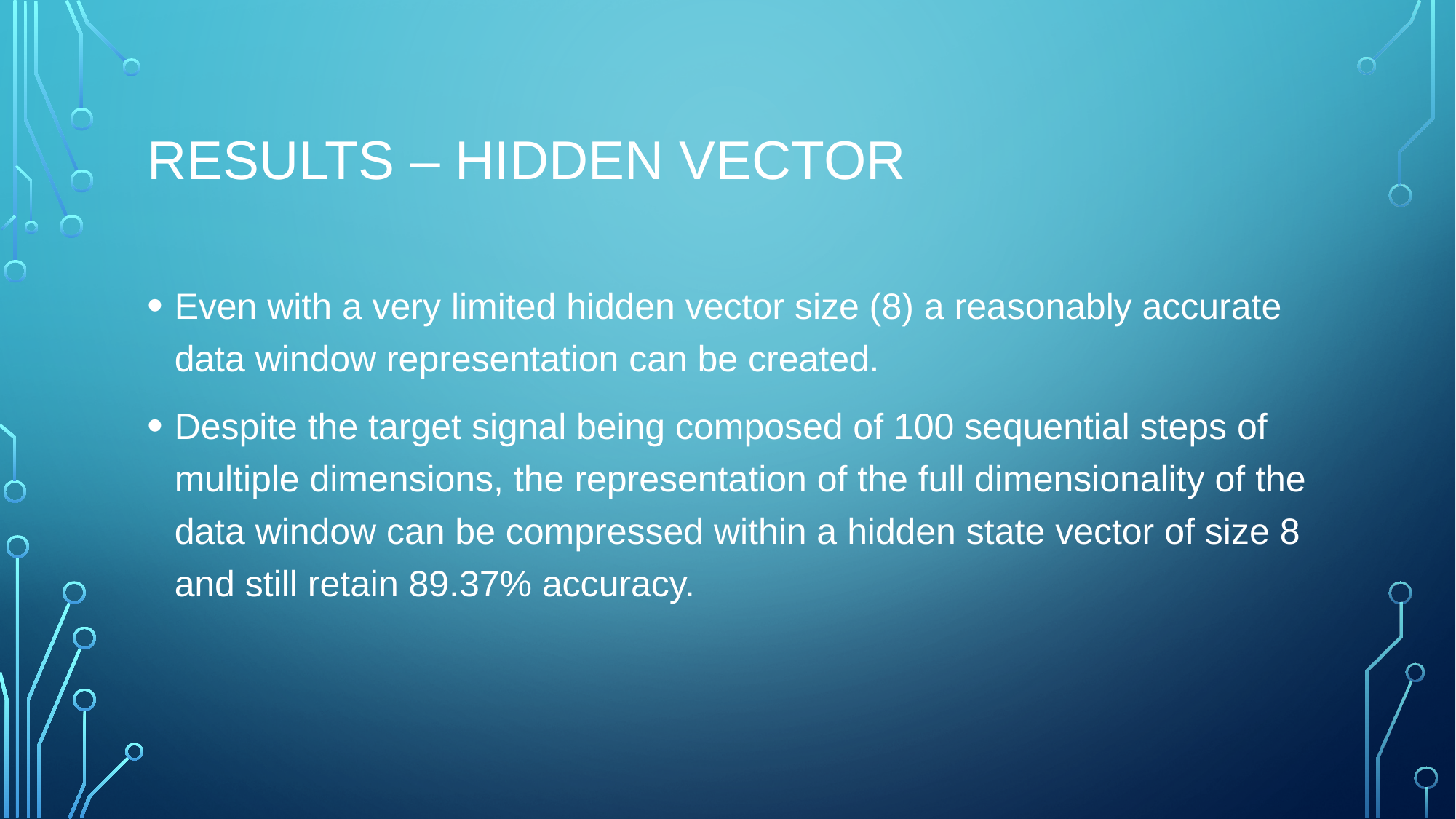

# Results – Hidden vector
Even with a very limited hidden vector size (8) a reasonably accurate data window representation can be created.
Despite the target signal being composed of 100 sequential steps of multiple dimensions, the representation of the full dimensionality of the data window can be compressed within a hidden state vector of size 8 and still retain 89.37% accuracy.